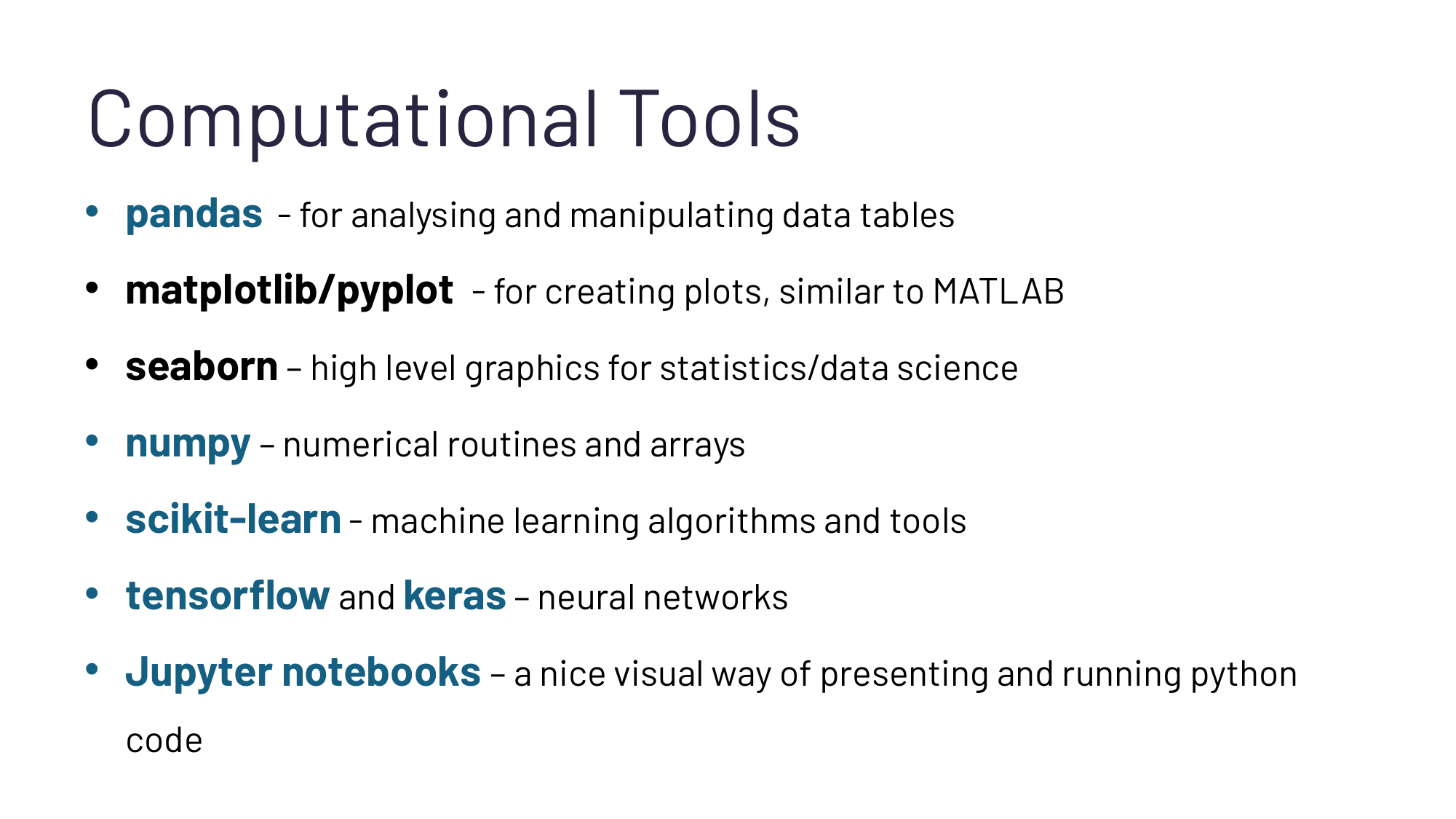

Computational Tools

pandas  - for analysing and manipulating data tables
matplotlib/pyplot  - for creating plots, similar to MATLAB
seaborn – high level graphics for statistics/data science
numpy – numerical routines and arrays
scikit-learn - machine learning algorithms and tools
tensorflow and keras – neural networks
Jupyter notebooks – a nice visual way of presenting and running python code